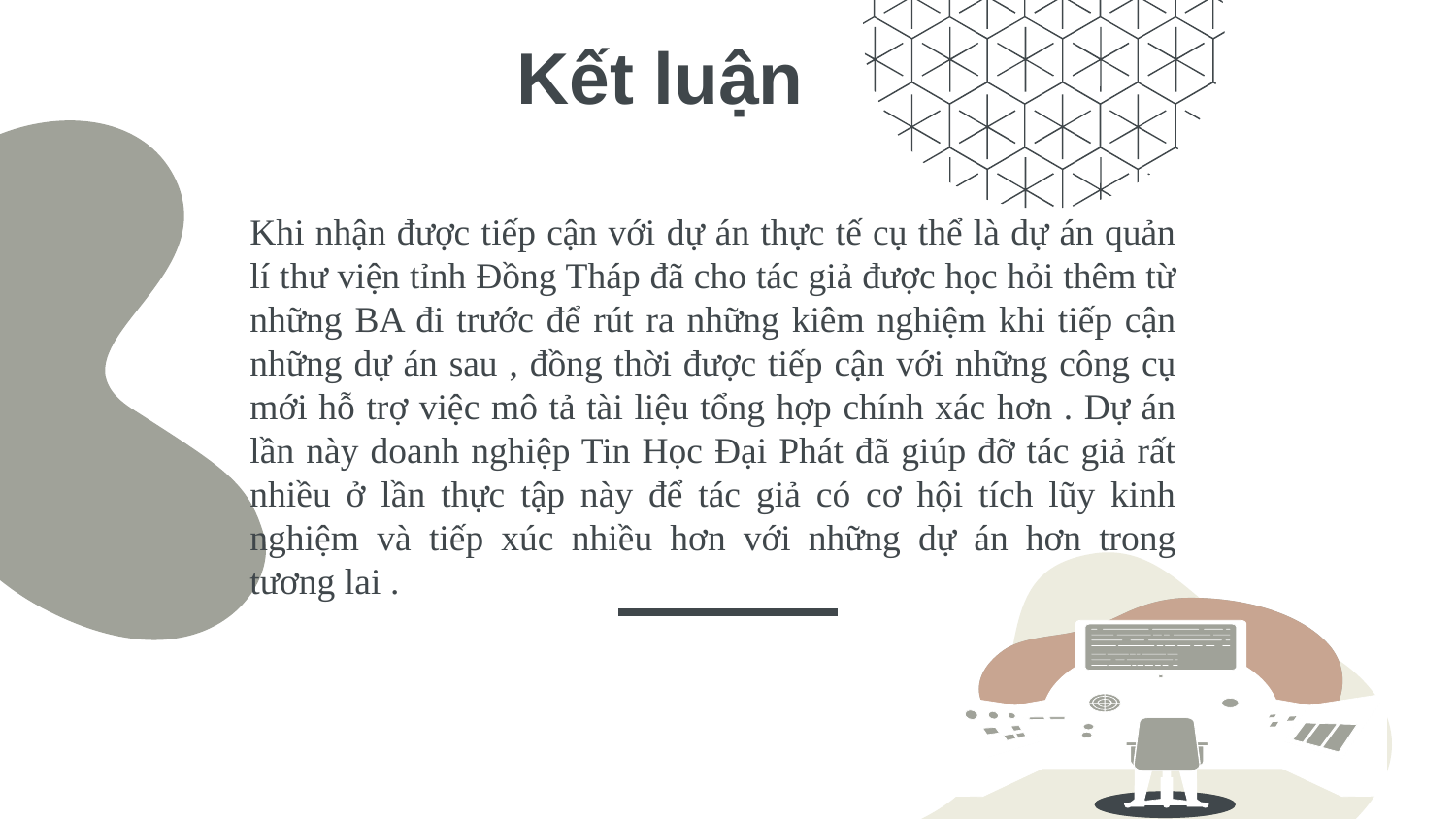

# Kết luận
Khi nhận được tiếp cận với dự án thực tế cụ thể là dự án quản lí thư viện tỉnh Đồng Tháp đã cho tác giả được học hỏi thêm từ những BA đi trước để rút ra những kiêm nghiệm khi tiếp cận những dự án sau , đồng thời được tiếp cận với những công cụ mới hỗ trợ việc mô tả tài liệu tổng hợp chính xác hơn . Dự án lần này doanh nghiệp Tin Học Đại Phát đã giúp đỡ tác giả rất nhiều ở lần thực tập này để tác giả có cơ hội tích lũy kinh nghiệm và tiếp xúc nhiều hơn với những dự án hơn trong tương lai .